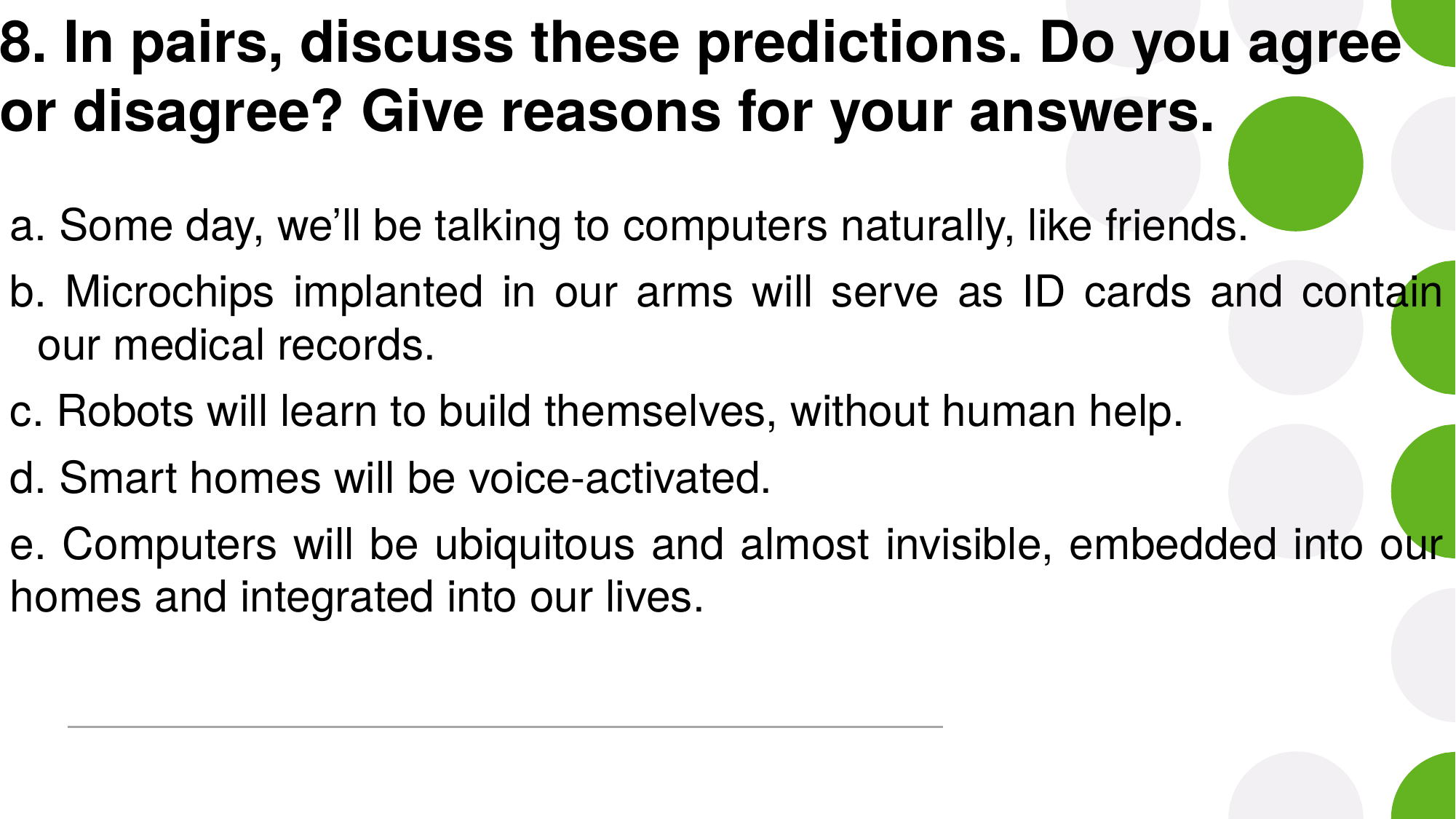

# 8. In pairs, discuss these predictions. Do you agree or disagree? Give reasons for your answers.
a. Some day, we’ll be talking to computers naturally, like friends.
b. Microchips implanted in our arms will serve as ID cards and contain our medical records.
c. Robots will learn to build themselves, without human help.
d. Smart homes will be voice-activated.
e. Computers will be ubiquitous and almost invisible, embedded into our homes and integrated into our lives.